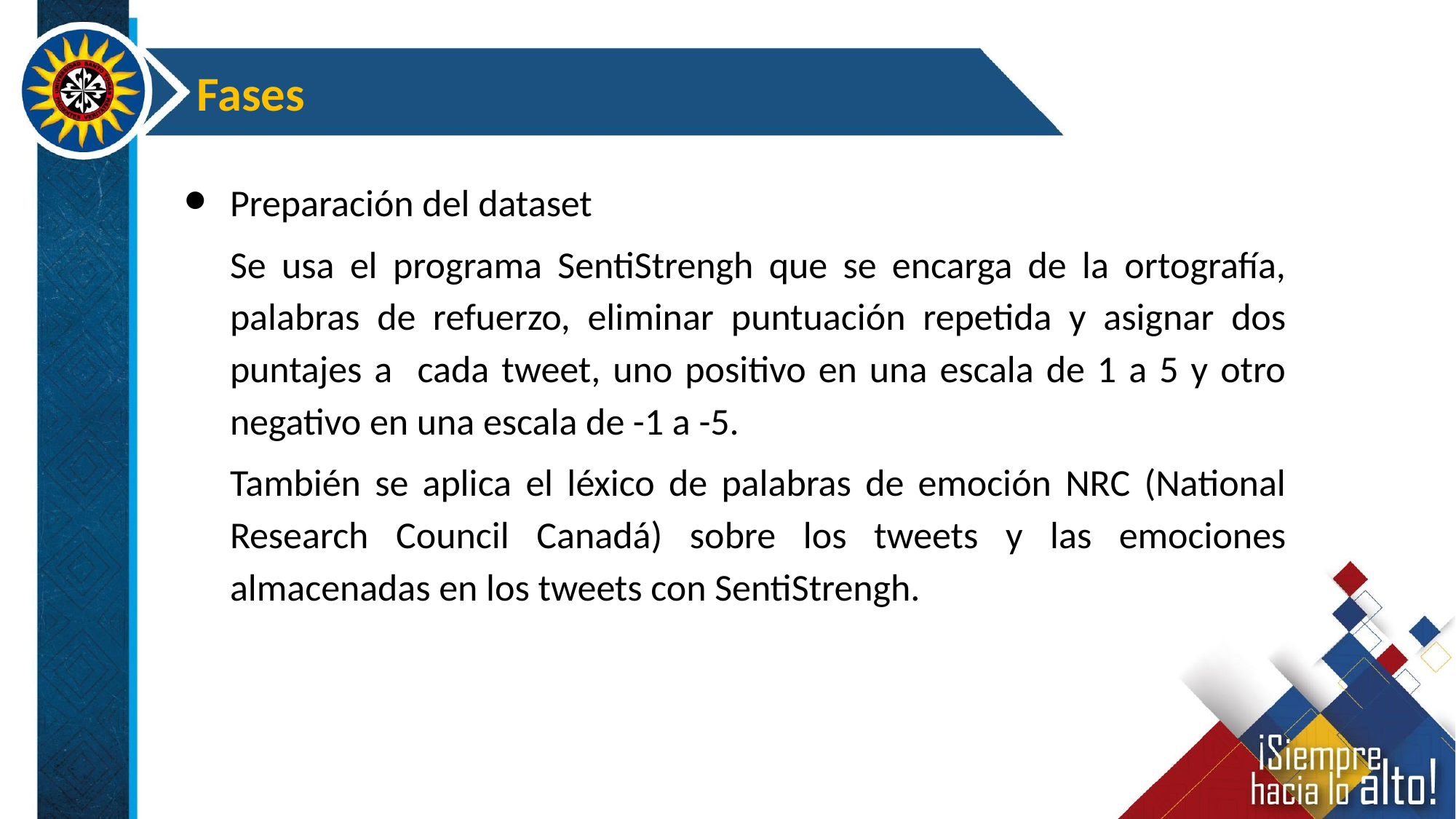

Fases
Preparación del dataset
Se usa el programa SentiStrengh que se encarga de la ortografía, palabras de refuerzo, eliminar puntuación repetida y asignar dos puntajes a  cada tweet, uno positivo en una escala de 1 a 5 y otro negativo en una escala de -1 a -5.
También se aplica el léxico de palabras de emoción NRC (National Research Council Canadá) sobre los tweets y las emociones almacenadas en los tweets con SentiStrengh.